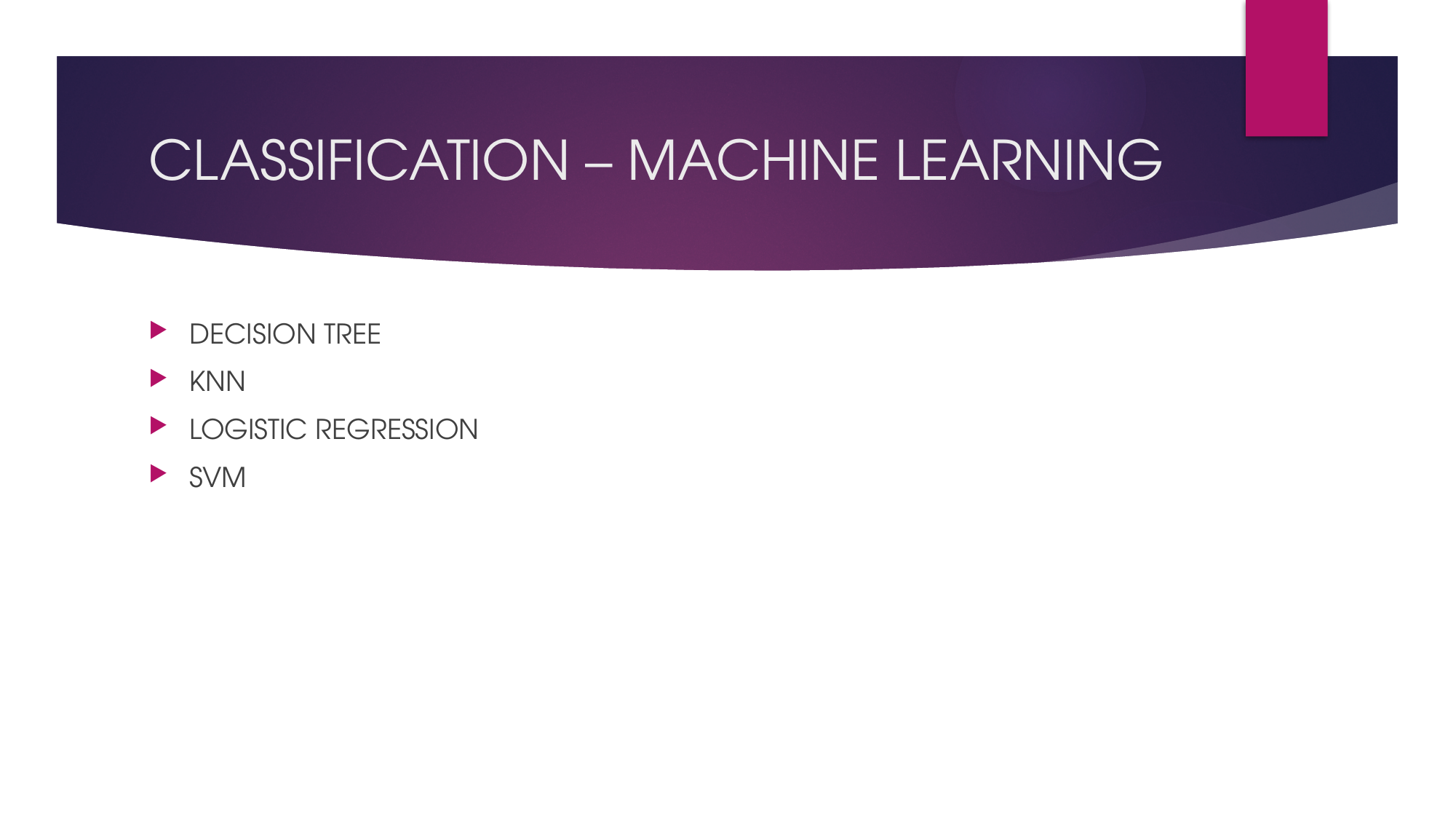

# CLASSIFICATION – MACHINE LEARNING
DECISION TREE
KNN
LOGISTIC REGRESSION
SVM